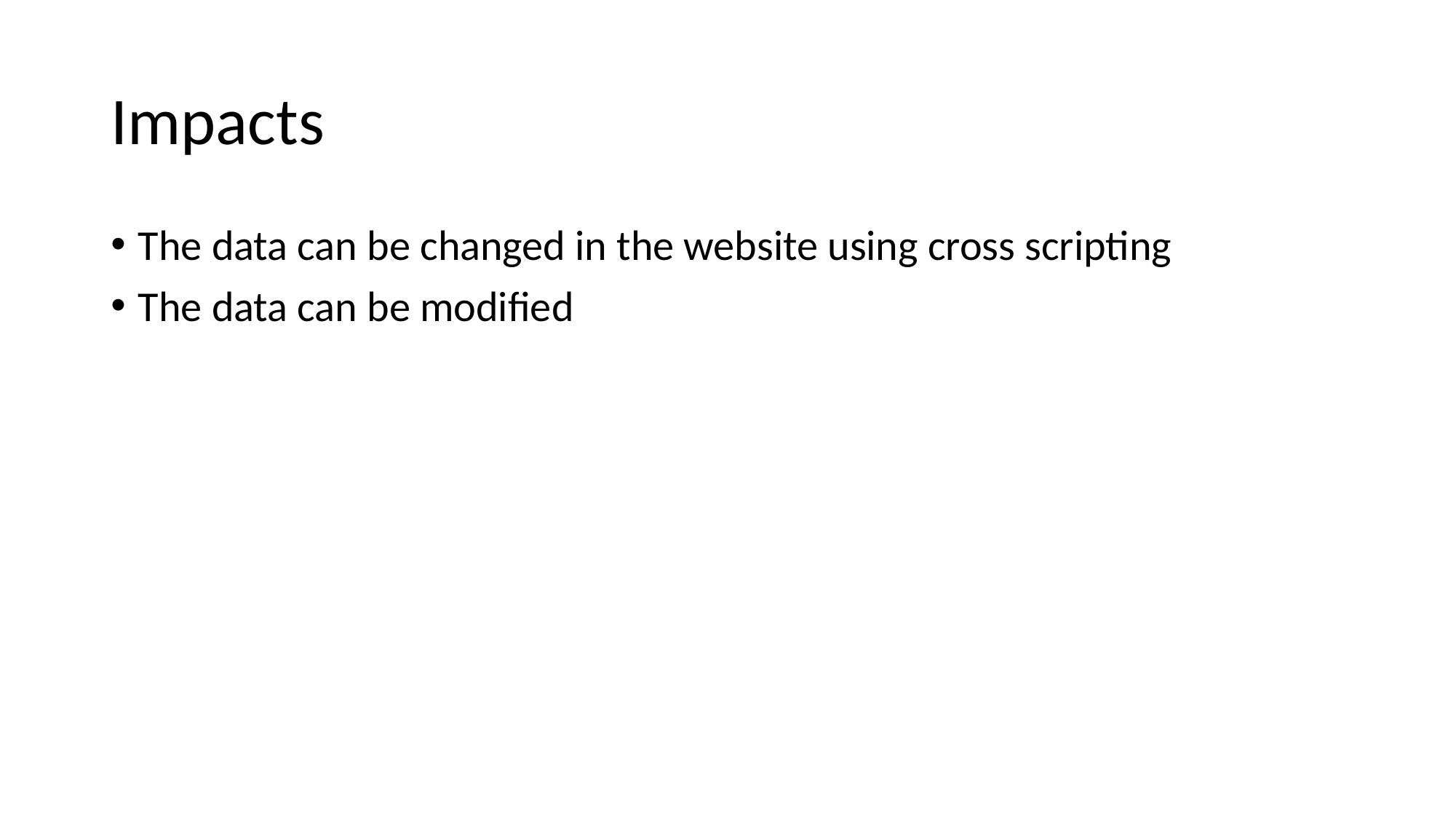

# Impacts
The data can be changed in the website using cross scripting
The data can be modified